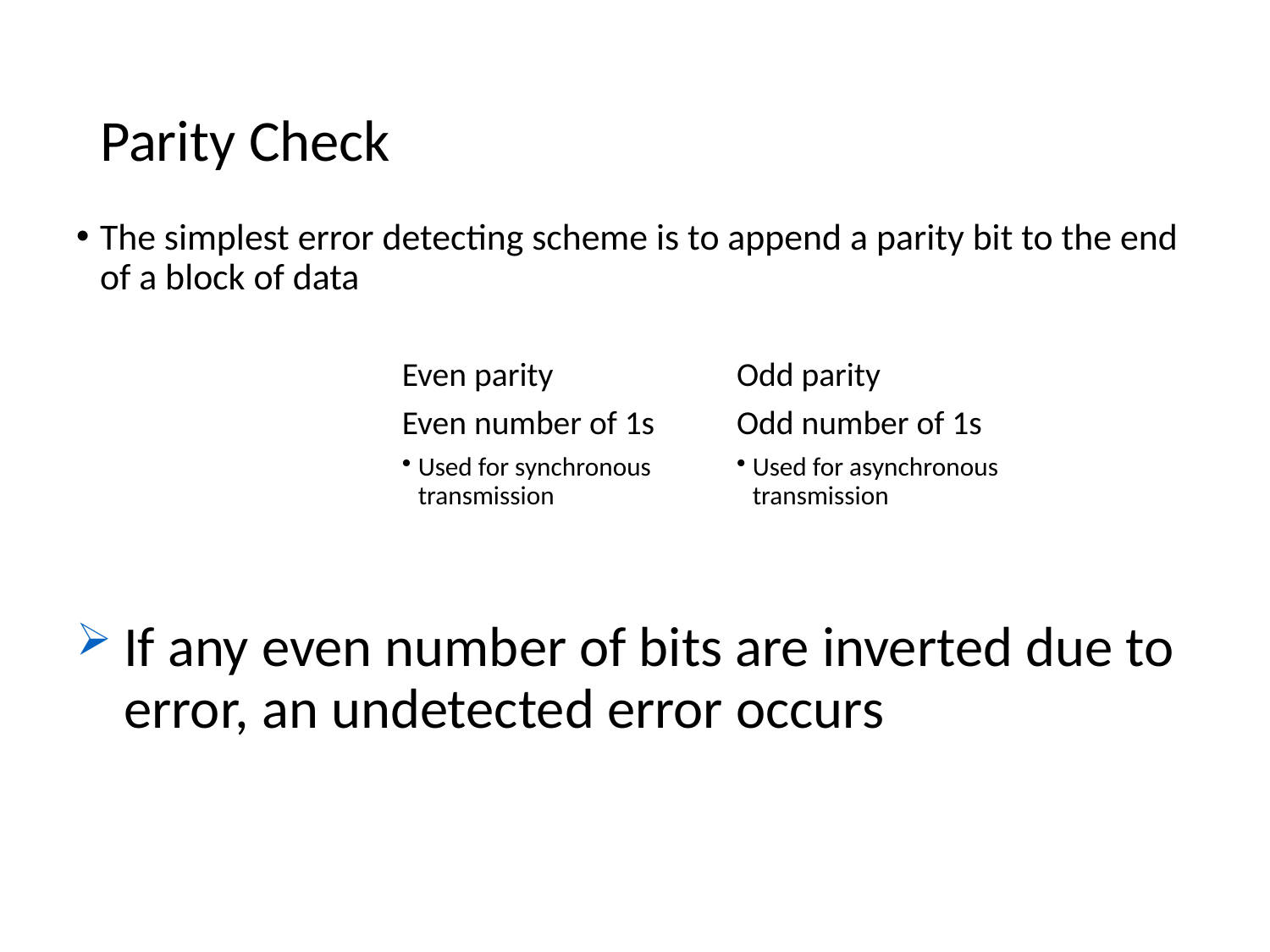

# Parity Check
The simplest error detecting scheme is to append a parity bit to the end of a block of data

If any even number of bits are inverted due to error, an undetected error occurs
Even parity
Even number of 1s
Used for synchronous transmission
Odd parity
Odd number of 1s
Used for asynchronous transmission